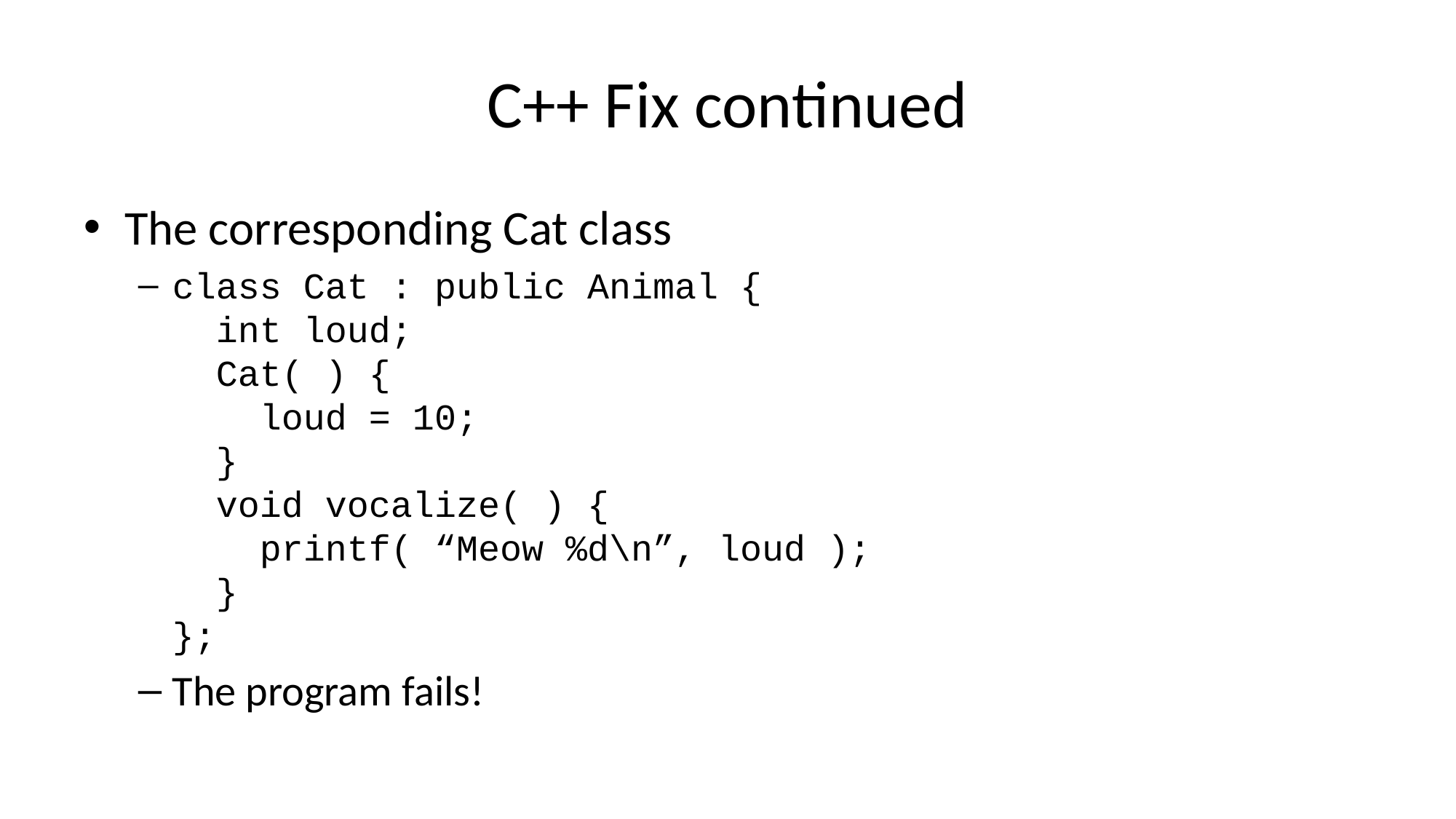

# C++ Fix continued
The corresponding Cat class
class Cat : public Animal {
  int loud;
  Cat( ) {
    loud = 10;
  }
  void vocalize( ) {
    printf( “Meow %d\n”, loud );
  }
};
The program fails!